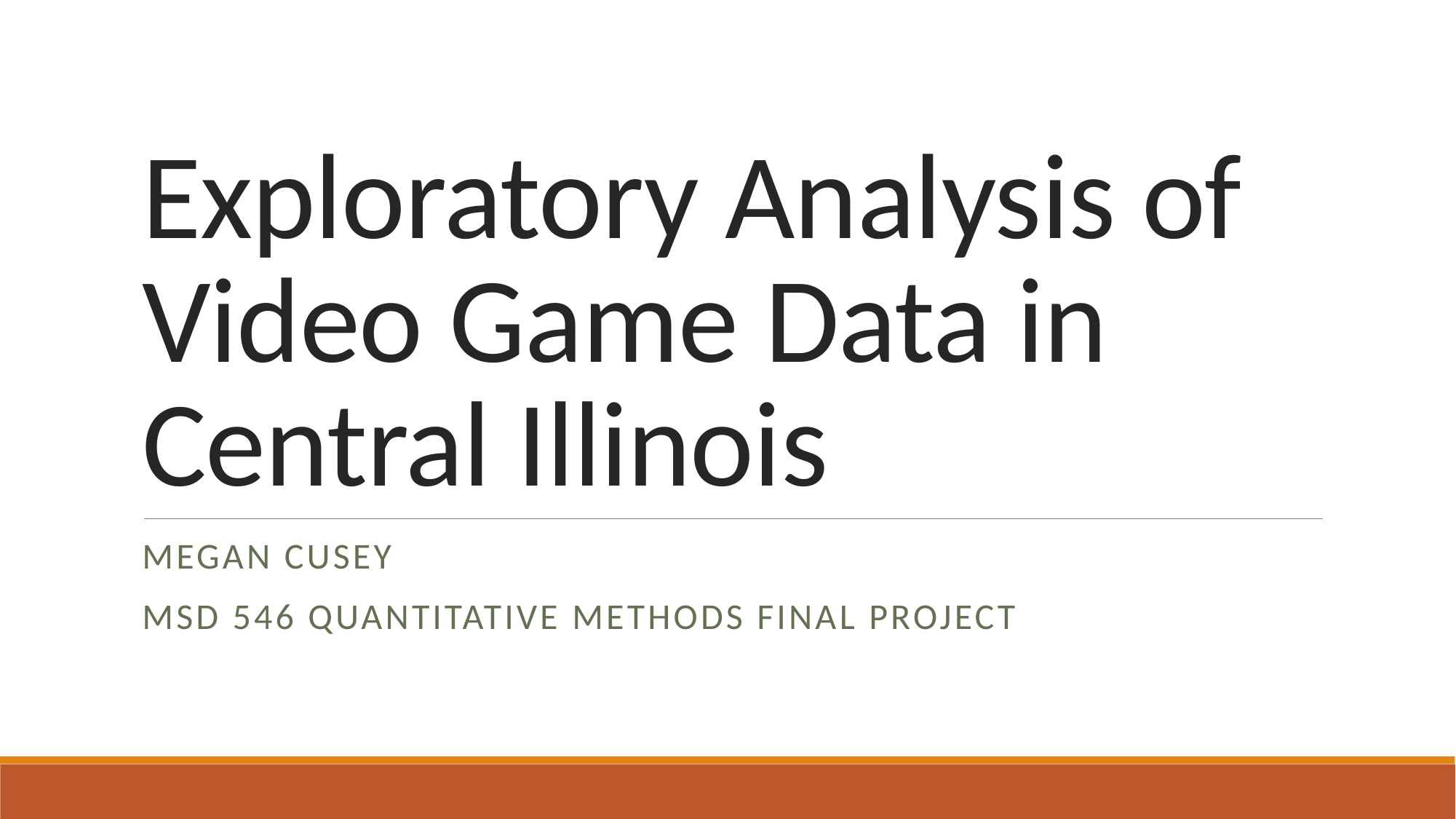

# Exploratory Analysis of  Video Game Data in Central Illinois
Megan Cusey
MSD 546 Quantitative Methods Final Project